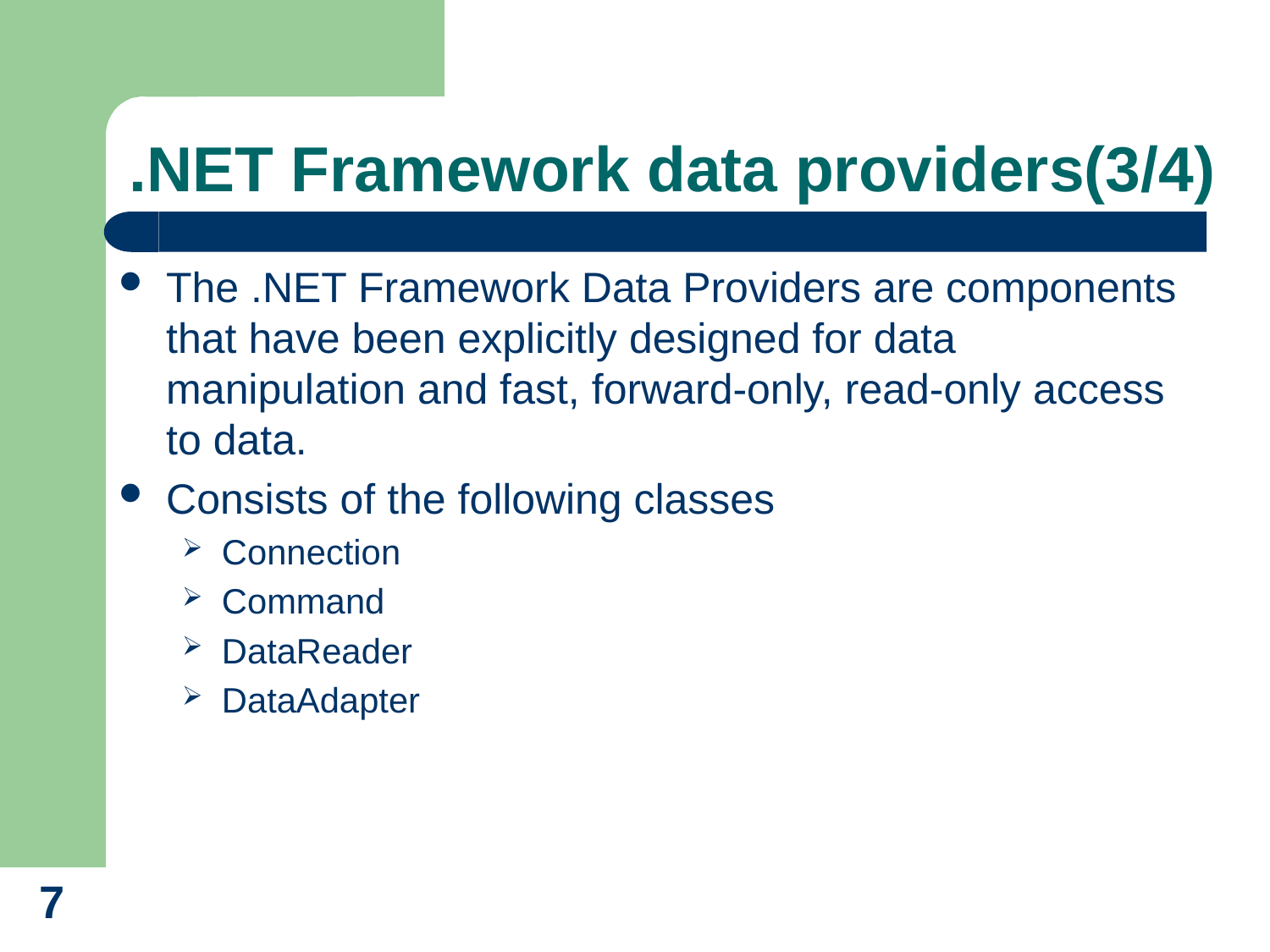

# .NET Framework data providers(3/4)
The .NET Framework Data Providers are components that have been explicitly designed for data manipulation and fast, forward-only, read-only access to data.
Consists of the following classes
Connection
Command
DataReader
DataAdapter
7